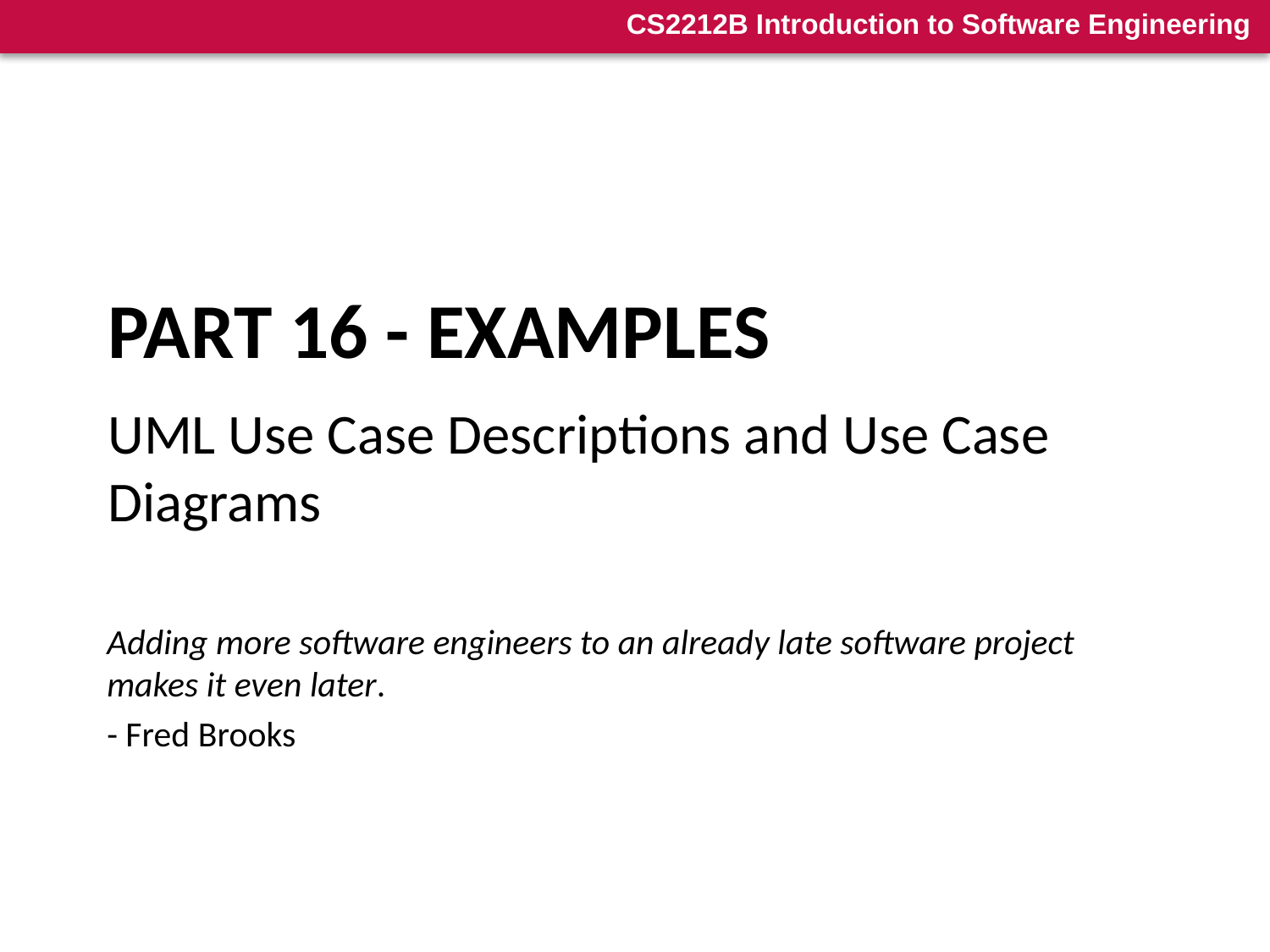

# Part 16 - Examples
UML Use Case Descriptions and Use Case Diagrams

Adding more software engineers to an already late software project makes it even later.
- Fred Brooks